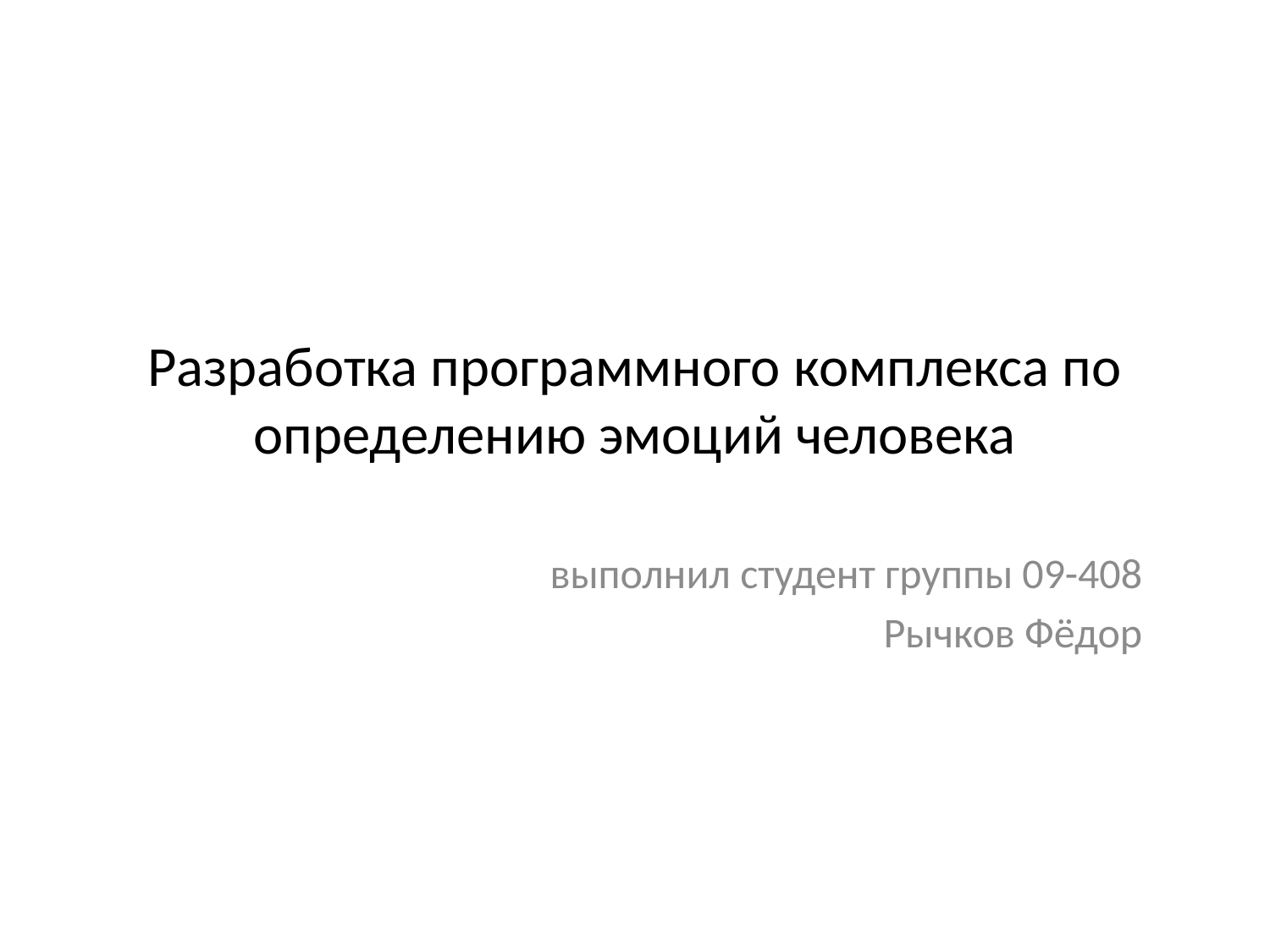

# Разработка программного комплекса по определению эмоций человека
выполнил студент группы 09-408
Рычков Фёдор